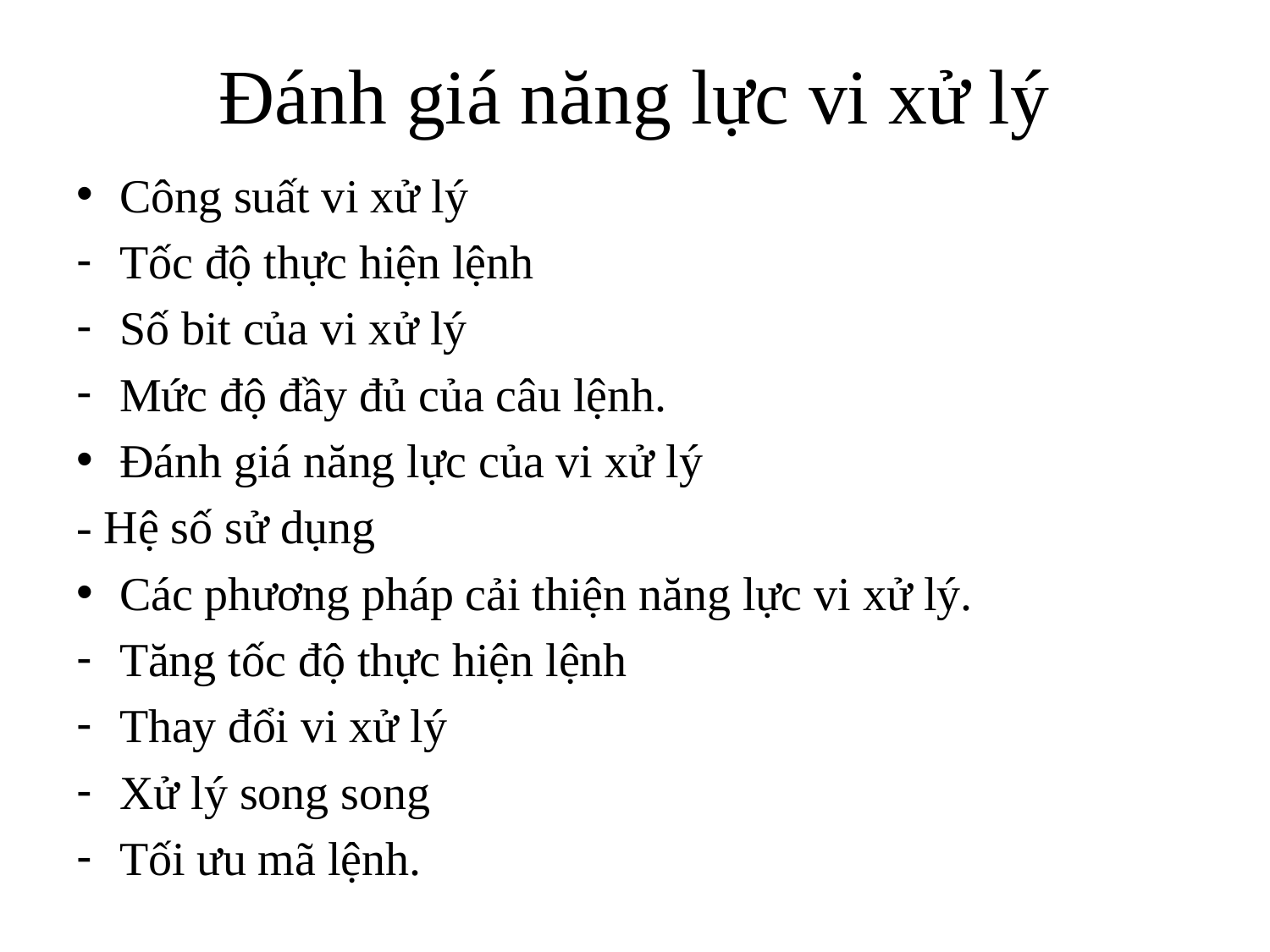

# Đánh giá năng lực vi xử lý
Công suất vi xử lý
Tốc độ thực hiện lệnh
Số bit của vi xử lý
Mức độ đầy đủ của câu lệnh.
Đánh giá năng lực của vi xử lý
- Hệ số sử dụng
Các phương pháp cải thiện năng lực vi xử lý.
Tăng tốc độ thực hiện lệnh
Thay đổi vi xử lý
Xử lý song song
Tối ưu mã lệnh.